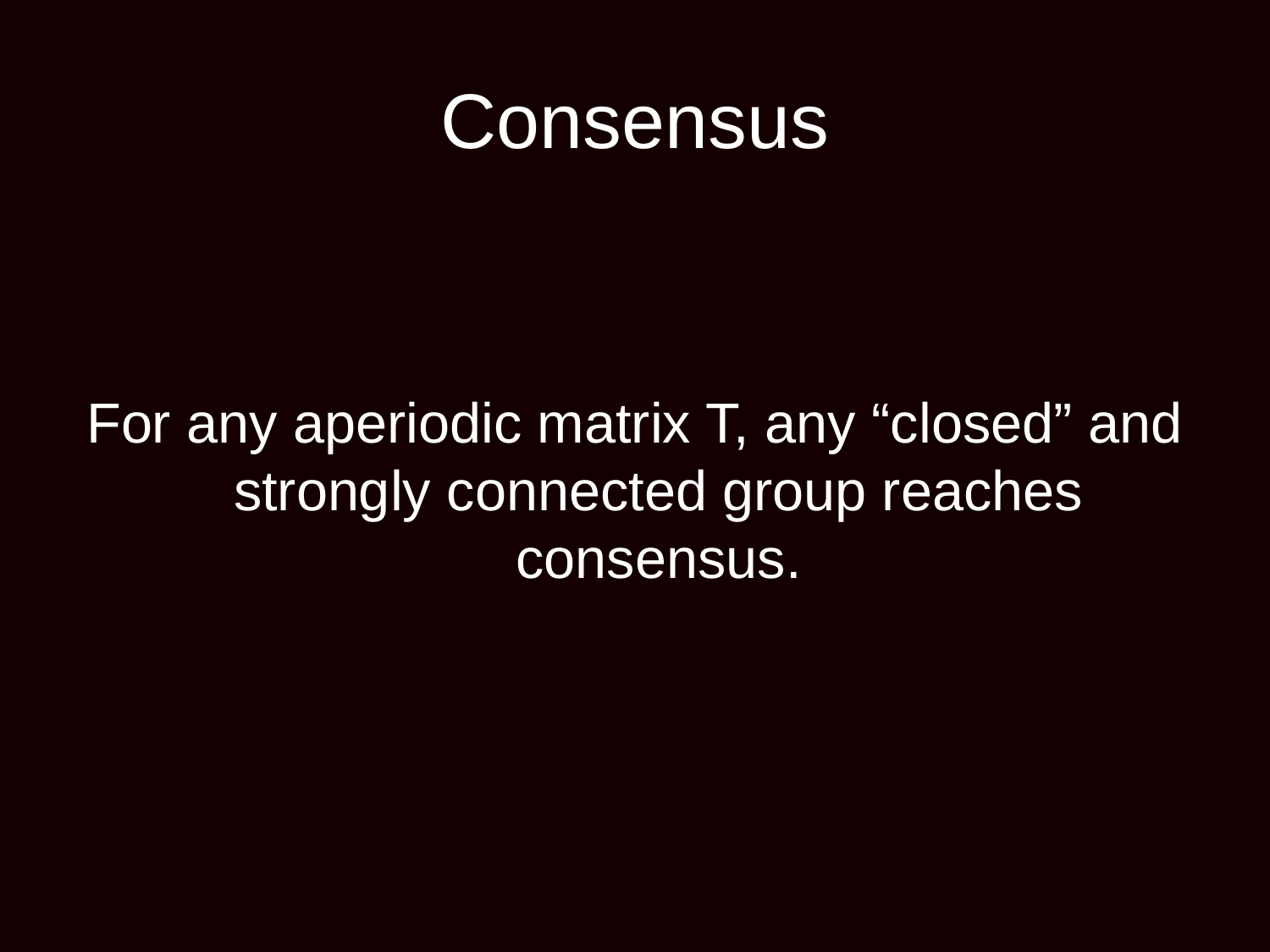

# Consensus

For any aperiodic matrix T, any “closed” and strongly connected group reaches consensus.